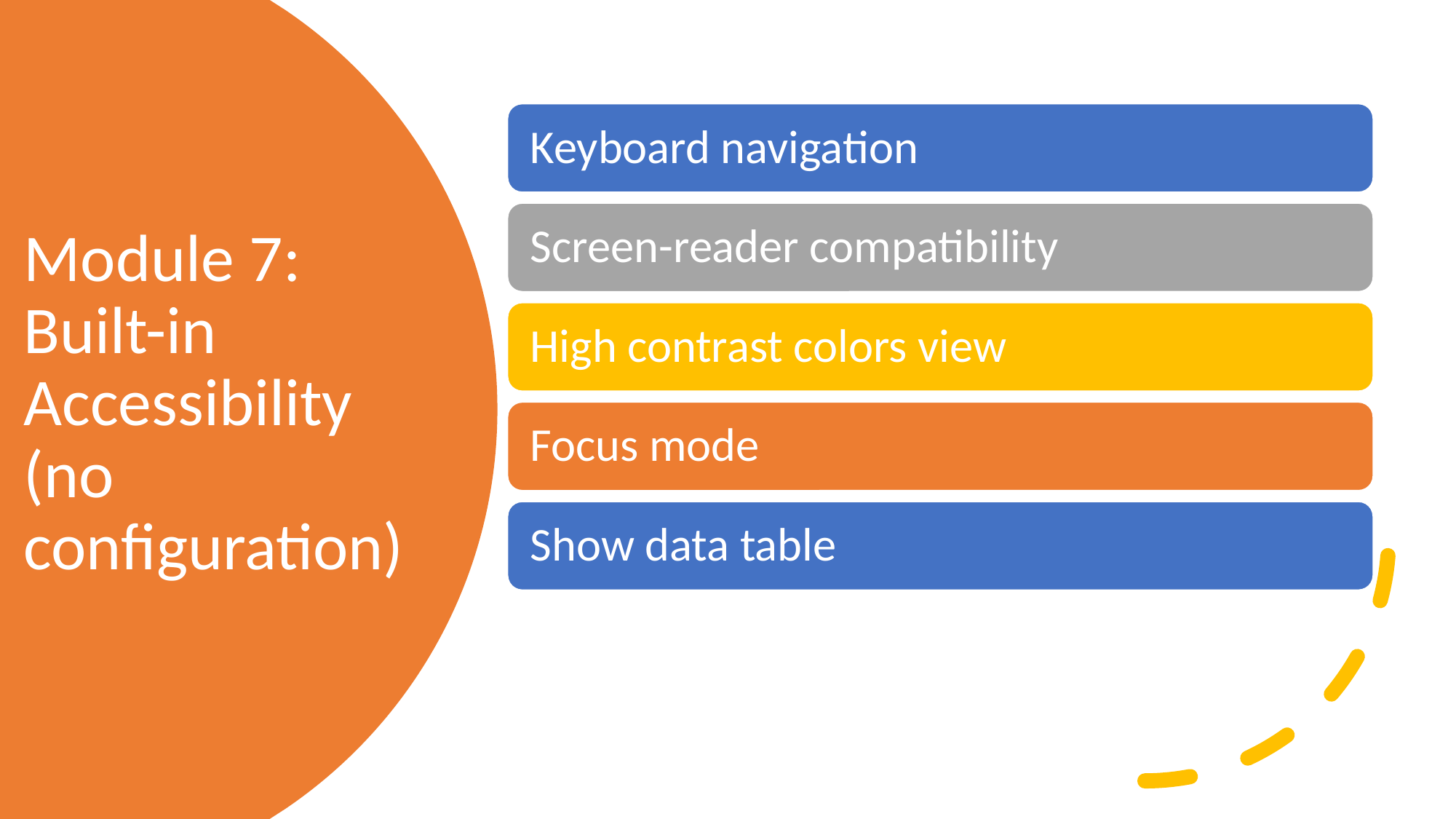

Keyboard navigation
Screen-reader compatibility
High contrast colors view
Focus mode
Show data table
# Module 7: Built-in Accessibility (no configuration)